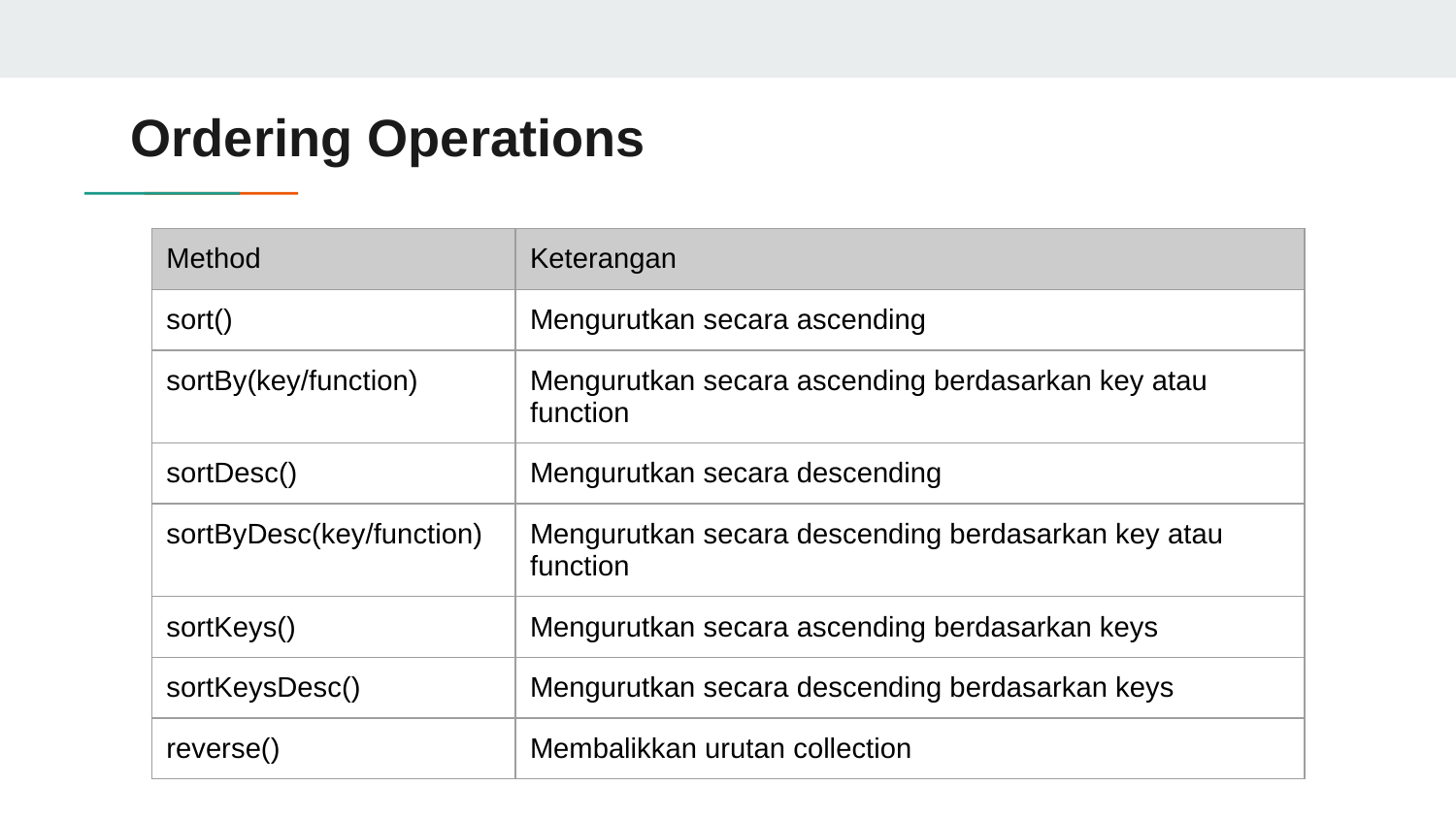

# Ordering Operations
| Method | Keterangan |
| --- | --- |
| sort() | Mengurutkan secara ascending |
| sortBy(key/function) | Mengurutkan secara ascending berdasarkan key atau function |
| sortDesc() | Mengurutkan secara descending |
| sortByDesc(key/function) | Mengurutkan secara descending berdasarkan key atau function |
| sortKeys() | Mengurutkan secara ascending berdasarkan keys |
| sortKeysDesc() | Mengurutkan secara descending berdasarkan keys |
| reverse() | Membalikkan urutan collection |